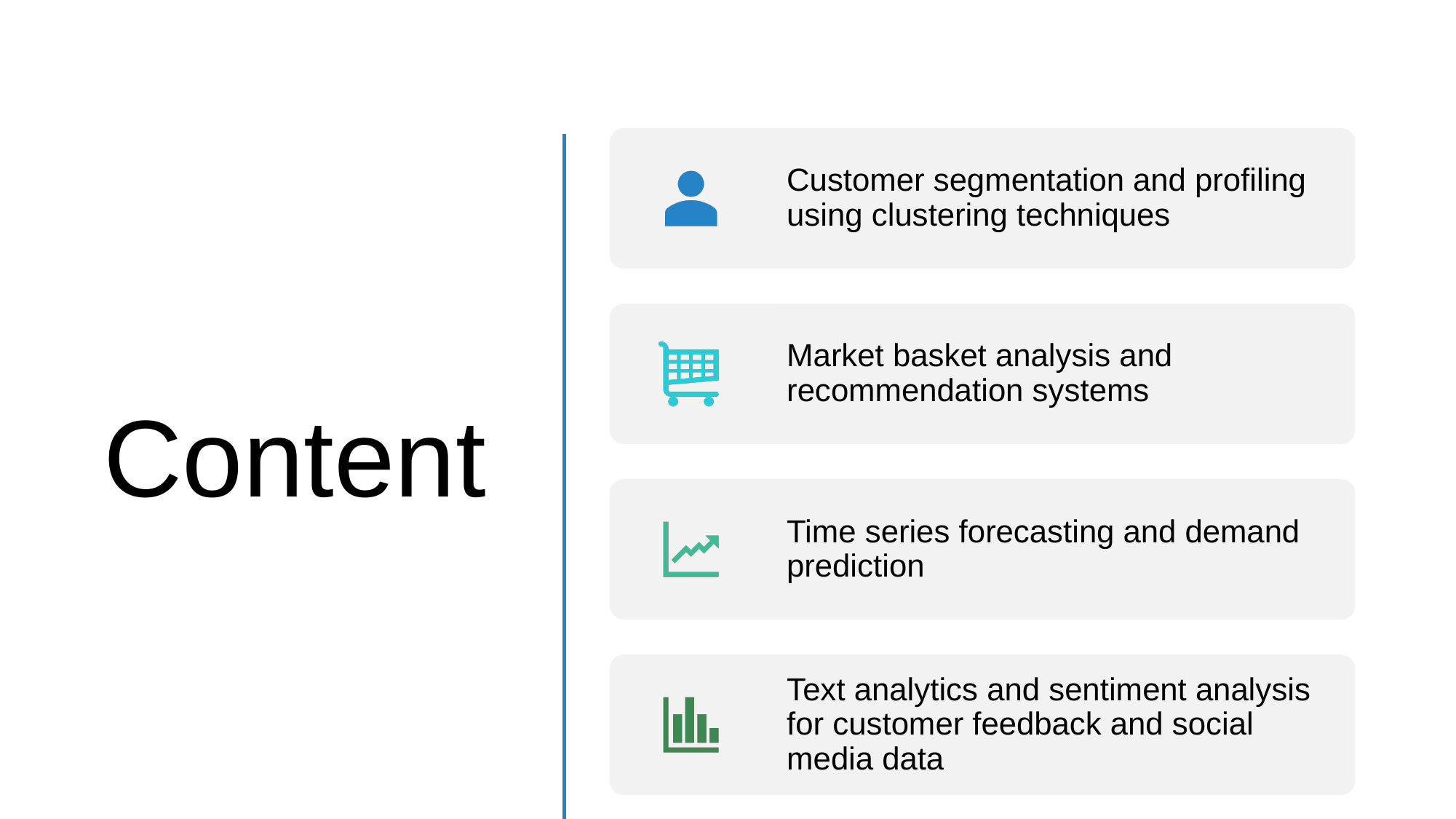

# Content
Customer segmentation and profiling using clustering techniques
Market basket analysis and recommendation systems
Time series forecasting and demand prediction
Text analytics and sentiment analysis for customer feedback and social media data